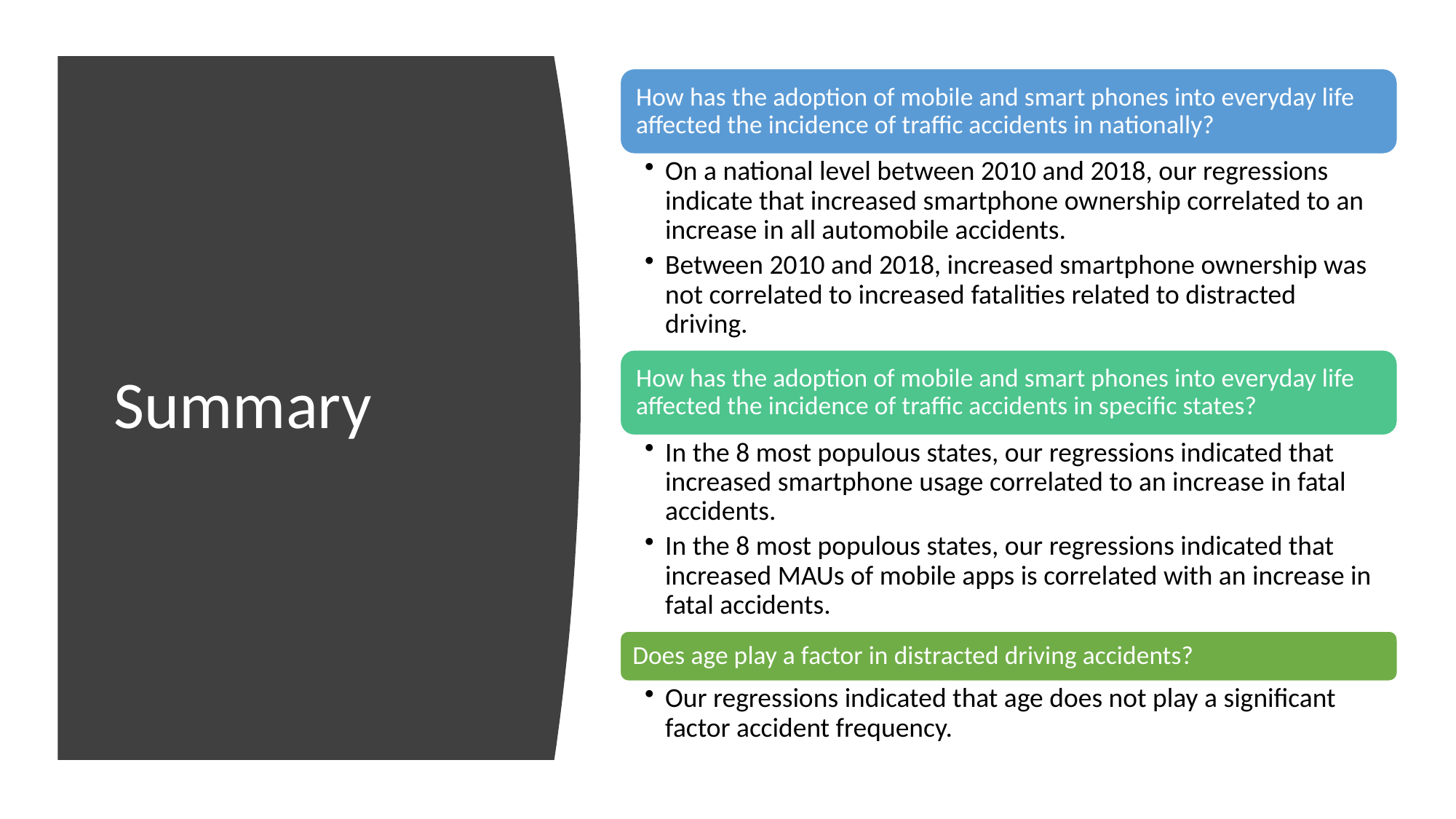

How has the adoption of mobile and smart phones into everyday life affected the incidence of traffic accidents in nationally?
On a national level between 2010 and 2018, our regressions indicate that increased smartphone ownership correlated to an increase in all automobile accidents.
Between 2010 and 2018, increased smartphone ownership was not correlated to increased fatalities related to distracted driving.
How has the adoption of mobile and smart phones into everyday life affected the incidence of traffic accidents in specific states?
In the 8 most populous states, our regressions indicated that increased smartphone usage correlated to an increase in fatal accidents.
In the 8 most populous states, our regressions indicated that increased MAUs of mobile apps is correlated with an increase in fatal accidents.
Does age play a factor in distracted driving accidents?
Our regressions indicated that age does not play a significant factor accident frequency.

# Summary